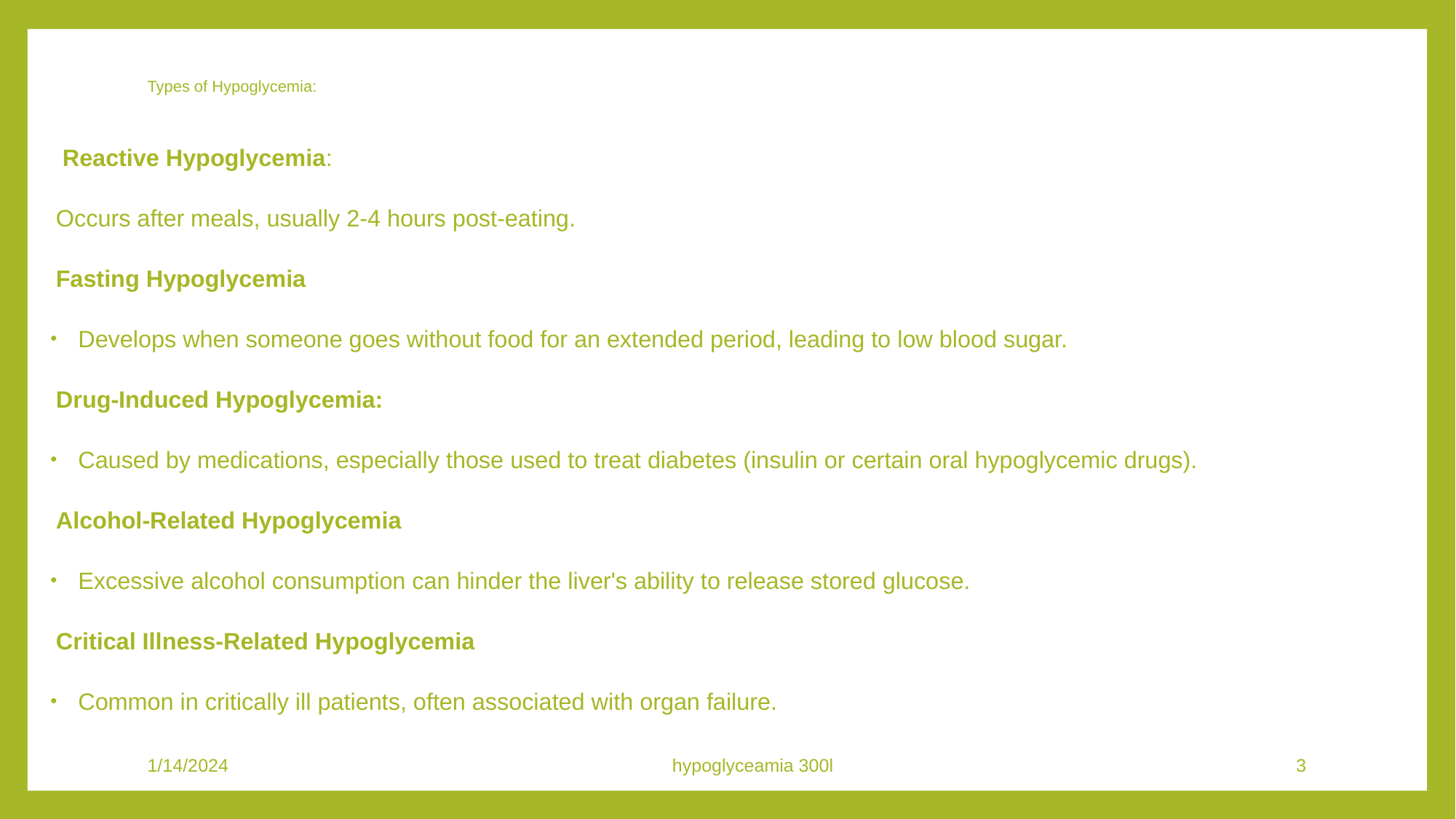

# Types of Hypoglycemia:
 Reactive Hypoglycemia:
Occurs after meals, usually 2-4 hours post-eating.
Fasting Hypoglycemia
Develops when someone goes without food for an extended period, leading to low blood sugar.
Drug-Induced Hypoglycemia:
Caused by medications, especially those used to treat diabetes (insulin or certain oral hypoglycemic drugs).
Alcohol-Related Hypoglycemia
Excessive alcohol consumption can hinder the liver's ability to release stored glucose.
Critical Illness-Related Hypoglycemia
Common in critically ill patients, often associated with organ failure.

1/14/2024
hypoglyceamia 300l
3